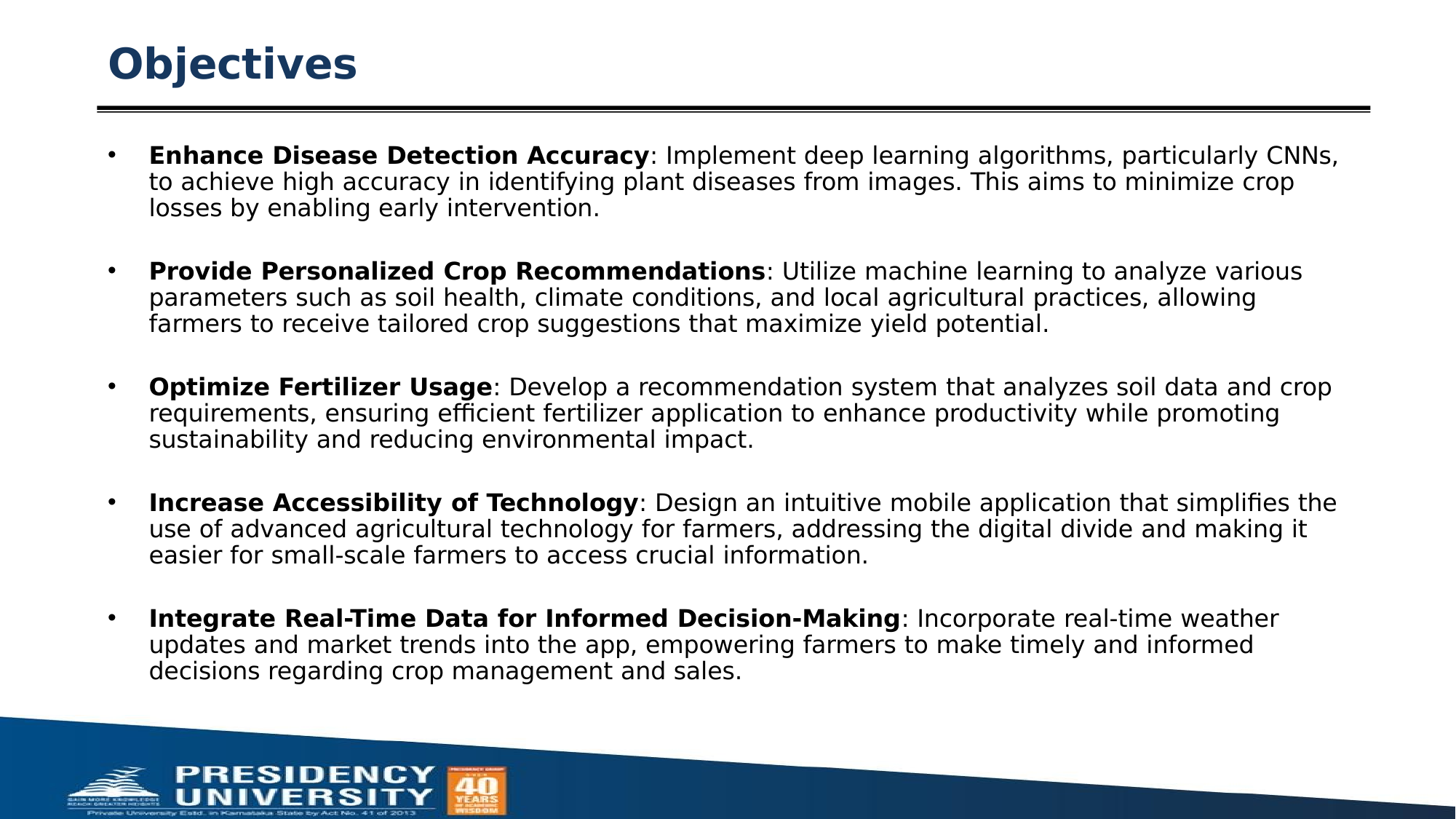

# Objectives
Enhance Disease Detection Accuracy: Implement deep learning algorithms, particularly CNNs,  to achieve high accuracy in identifying plant diseases from images. This aims to minimize crop  losses by enabling early intervention.

Provide Personalized Crop Recommendations: Utilize machine learning to analyze various  parameters such as soil health, climate conditions, and local agricultural practices, allowing  farmers to receive tailored crop suggestions that maximize yield potential.

Optimize Fertilizer Usage: Develop a recommendation system that analyzes soil data and crop  requirements, ensuring efficient fertilizer application to enhance productivity while promoting  sustainability and reducing environmental impact.

Increase Accessibility of Technology: Design an intuitive mobile application that simplifies the  use of advanced agricultural technology for farmers, addressing the digital divide and making it  easier for small-scale farmers to access crucial information.

Integrate Real-Time Data for Informed Decision-Making: Incorporate real-time weather  updates and market trends into the app, empowering farmers to make timely and informed  decisions regarding crop management and sales.